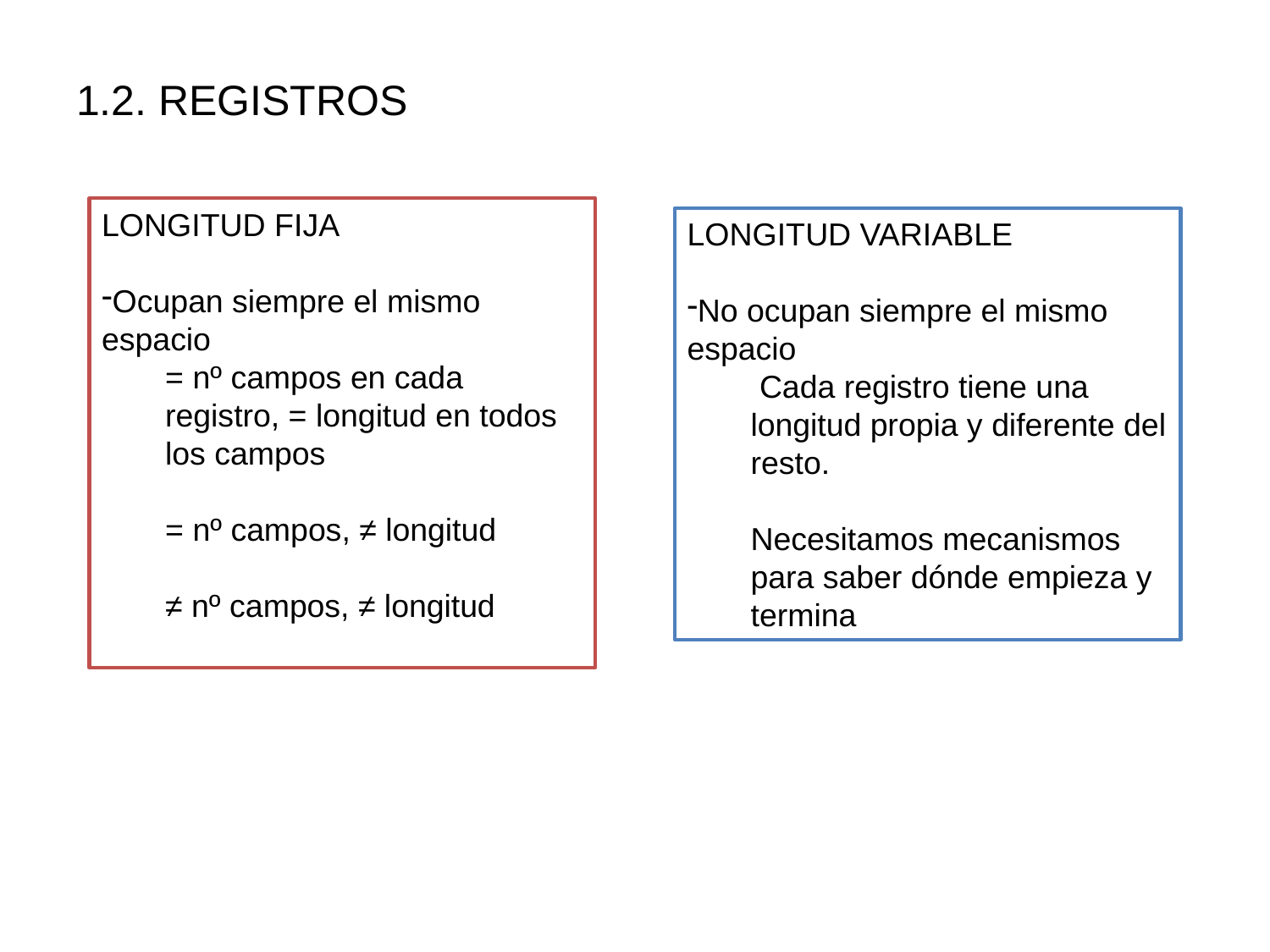

# 1.2. REGISTROS
LONGITUD FIJA

Ocupan siempre el mismo espacio
= nº campos en cada registro, = longitud en todos los campos

= nº campos, ≠ longitud

≠ nº campos, ≠ longitud

LONGITUD VARIABLE

No ocupan siempre el mismo espacio
 Cada registro tiene una longitud propia y diferente del resto.

Necesitamos mecanismos para saber dónde empieza y termina